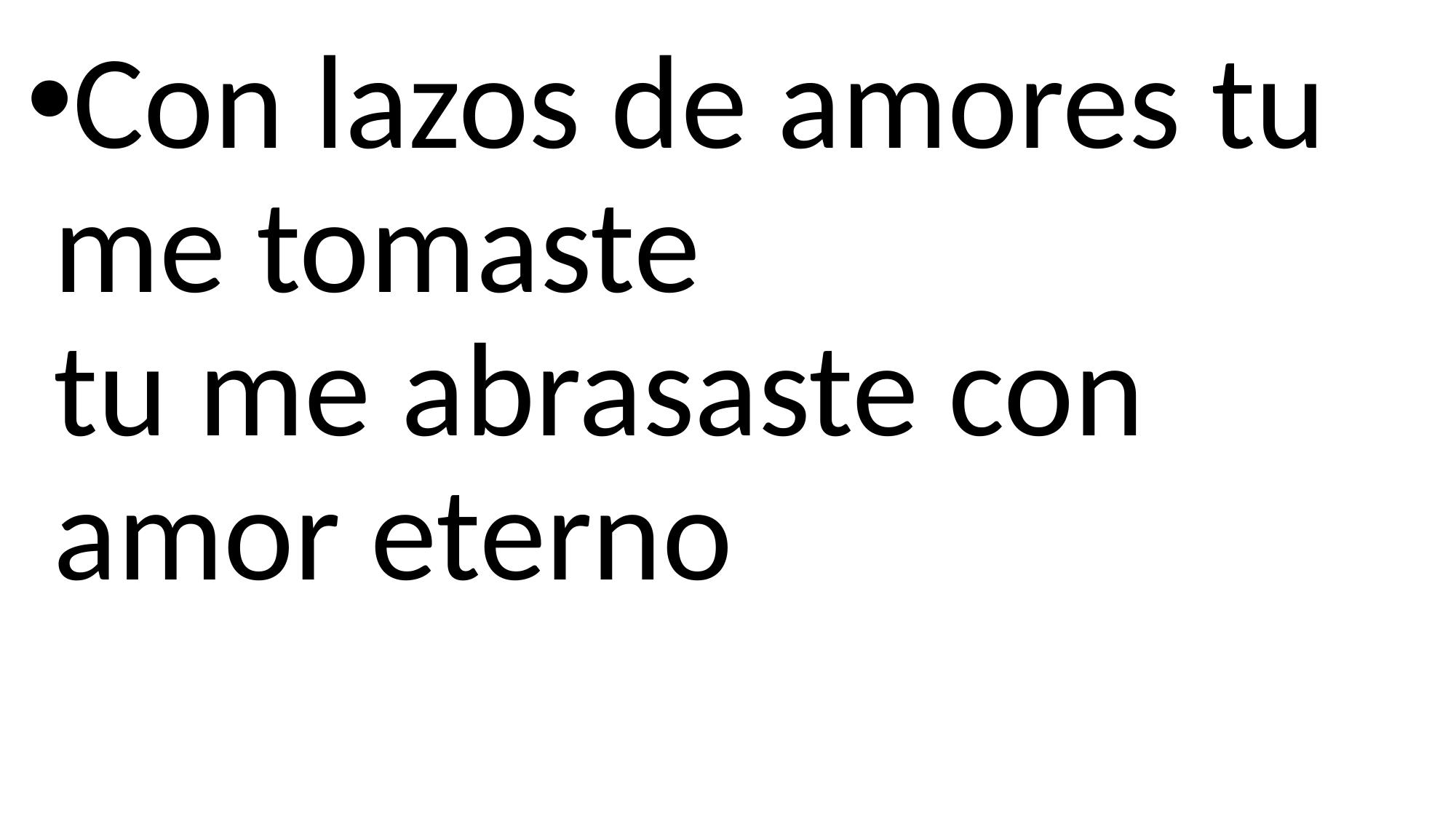

Con lazos de amores tu me tomaste
tu me abrasaste con amor eterno